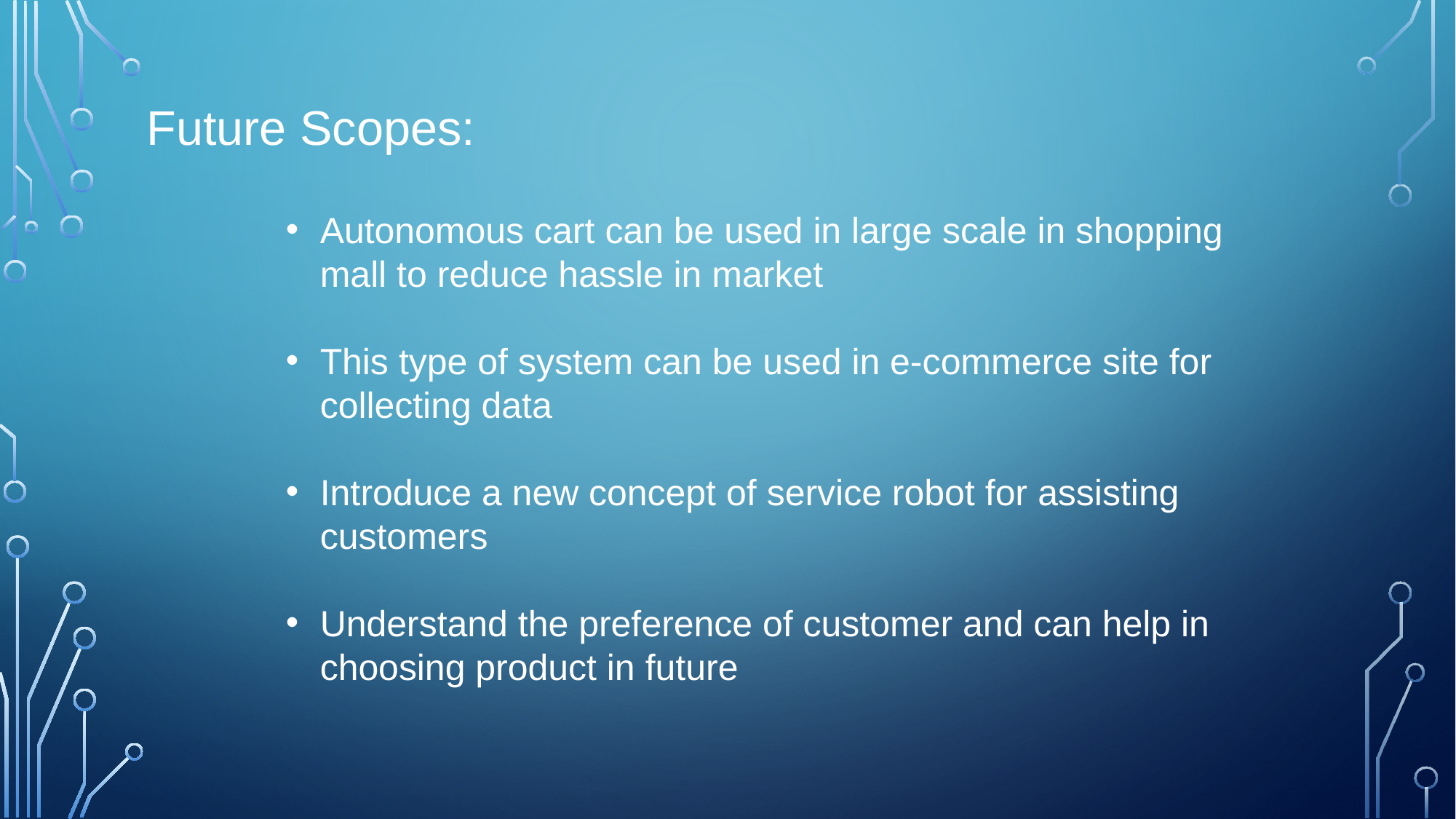

Future Scopes:
Autonomous cart can be used in large scale in shopping mall to reduce hassle in market

This type of system can be used in e-commerce site for collecting data

Introduce a new concept of service robot for assisting customers

Understand the preference of customer and can help in choosing product in future